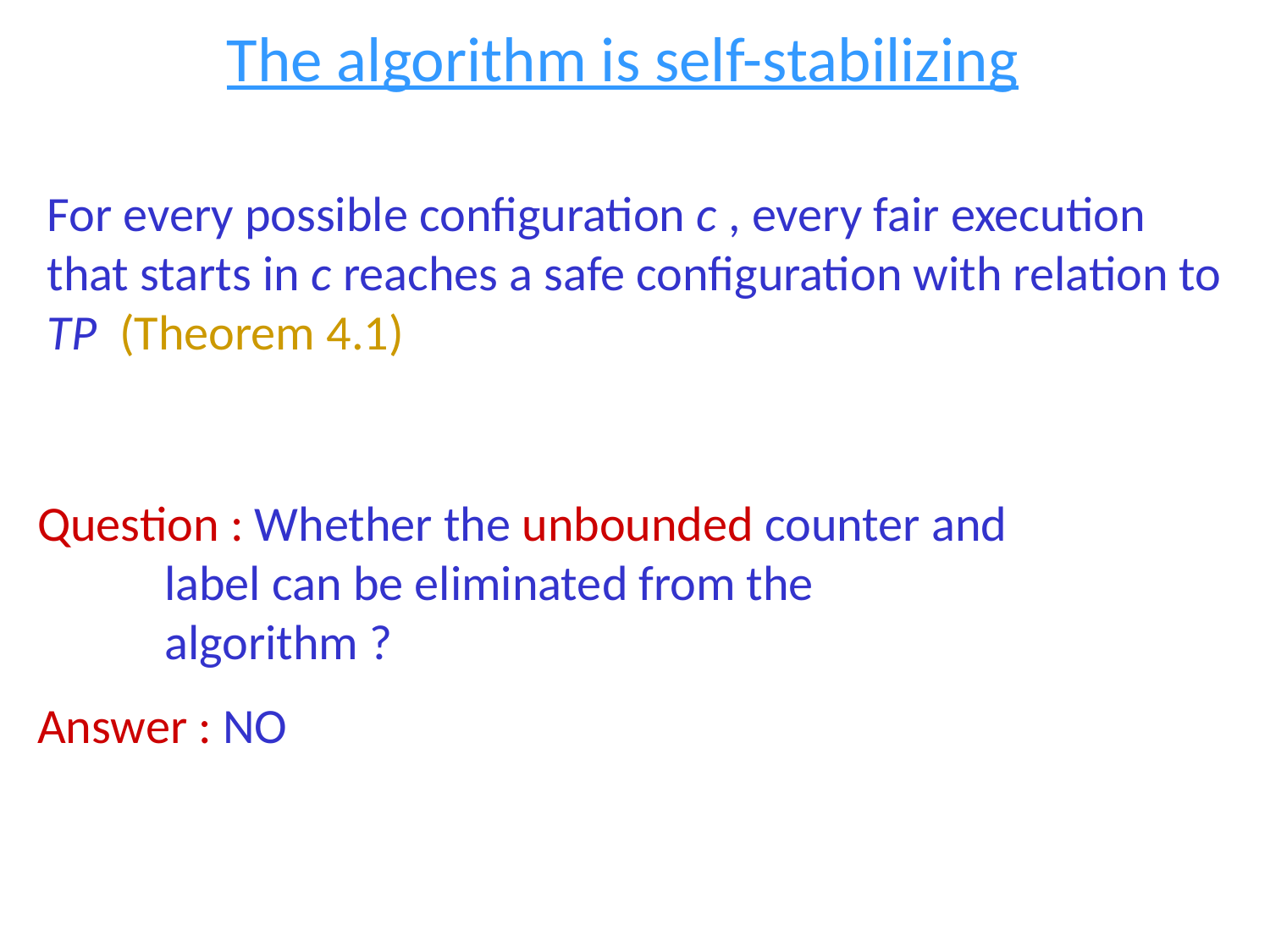

The algorithm is self-stabilizing
For every possible configuration c , every fair execution that starts in c reaches a safe configuration with relation to TP  (Theorem 4.1)
Question : Whether the unbounded counter and			label can be eliminated from the 				algorithm ?
Answer : NO